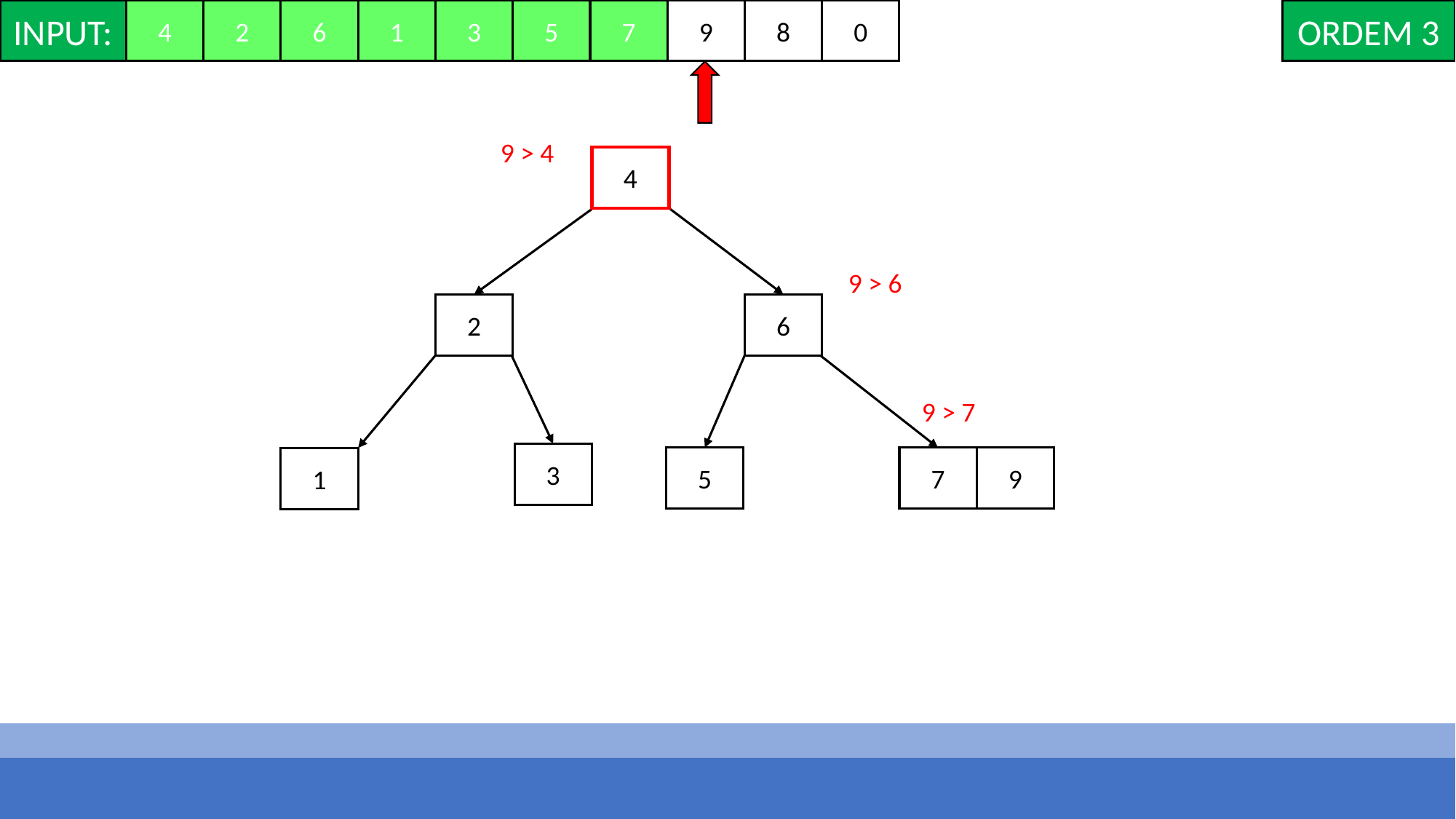

INPUT:
4
2
6
1
3
5
7
9
8
0
ORDEM 3

9 > 4
4

9 > 6
2
6
9 > 7
3
5
7
9
1